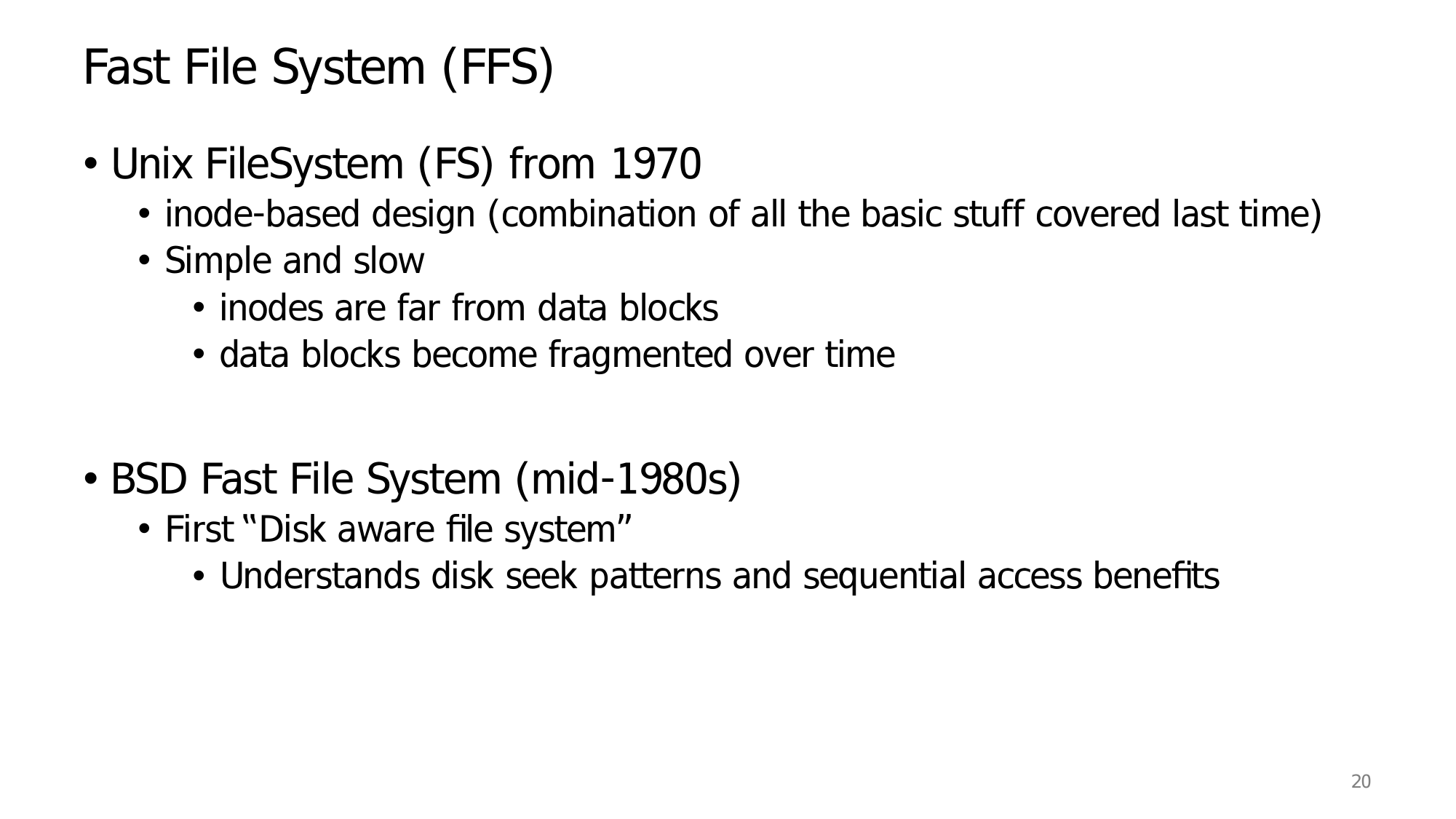

# Fast File System (FFS)
Unix FileSystem (FS) from 1970
inode-based design (combination of all the basic stuff covered last time)
Simple and slow
inodes are far from data blocks
data blocks become fragmented over time

BSD Fast File System (mid-1980s)
First “Disk aware file system”
Understands disk seek patterns and sequential access benefits
20